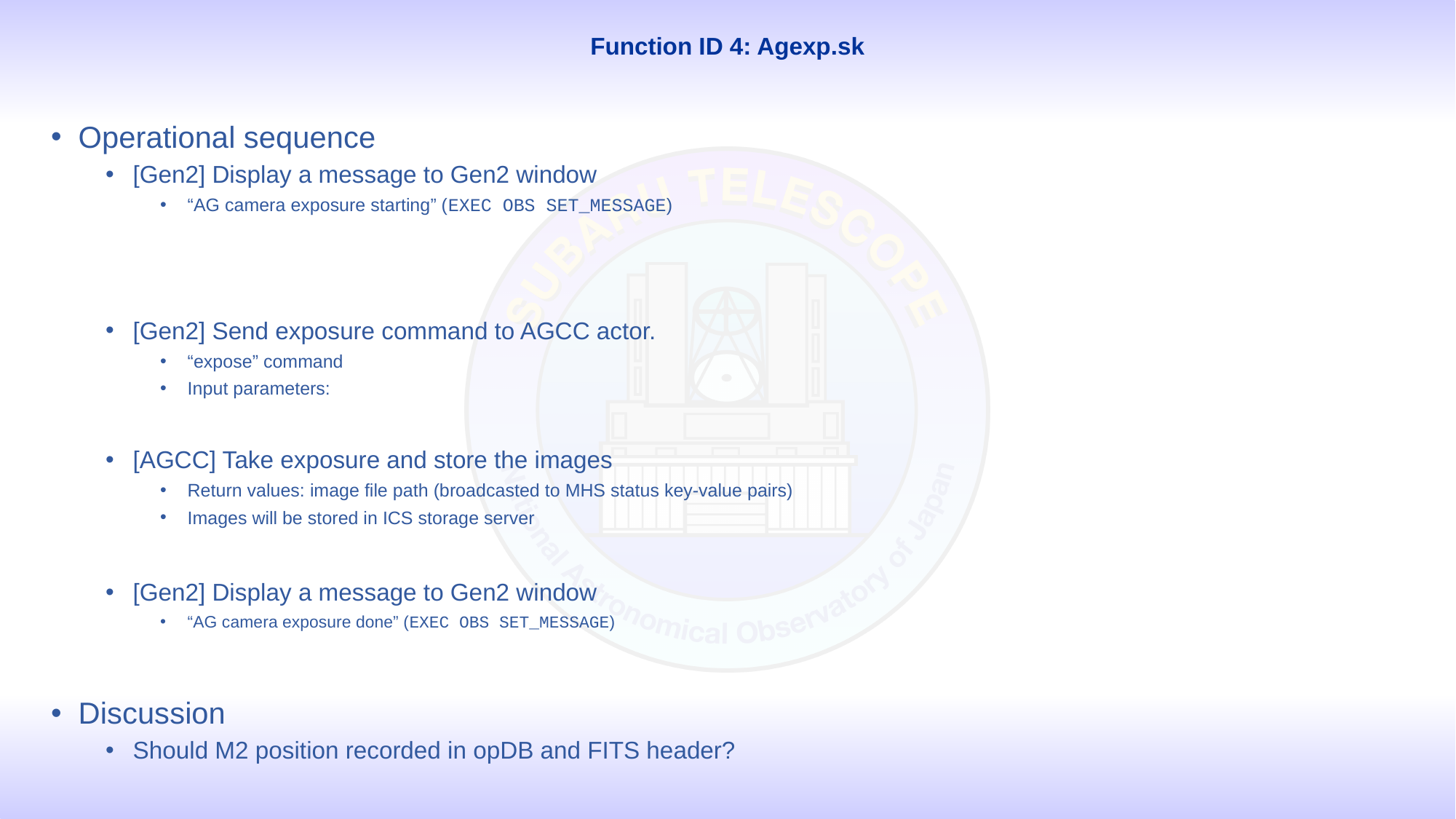

# Function ID 4: Agexp.sk
Operational sequence
[Gen2] Display a message to Gen2 window
“AG camera exposure starting” (EXEC OBS SET_MESSAGE)

[Gen2] Send exposure command to AGCC actor.
“expose” command
Input parameters:

[AGCC] Take exposure and store the images
Return values: image file path (broadcasted to MHS status key-value pairs)
Images will be stored in ICS storage server

[Gen2] Display a message to Gen2 window
“AG camera exposure done” (EXEC OBS SET_MESSAGE)

Discussion
Should M2 position recorded in opDB and FITS header?